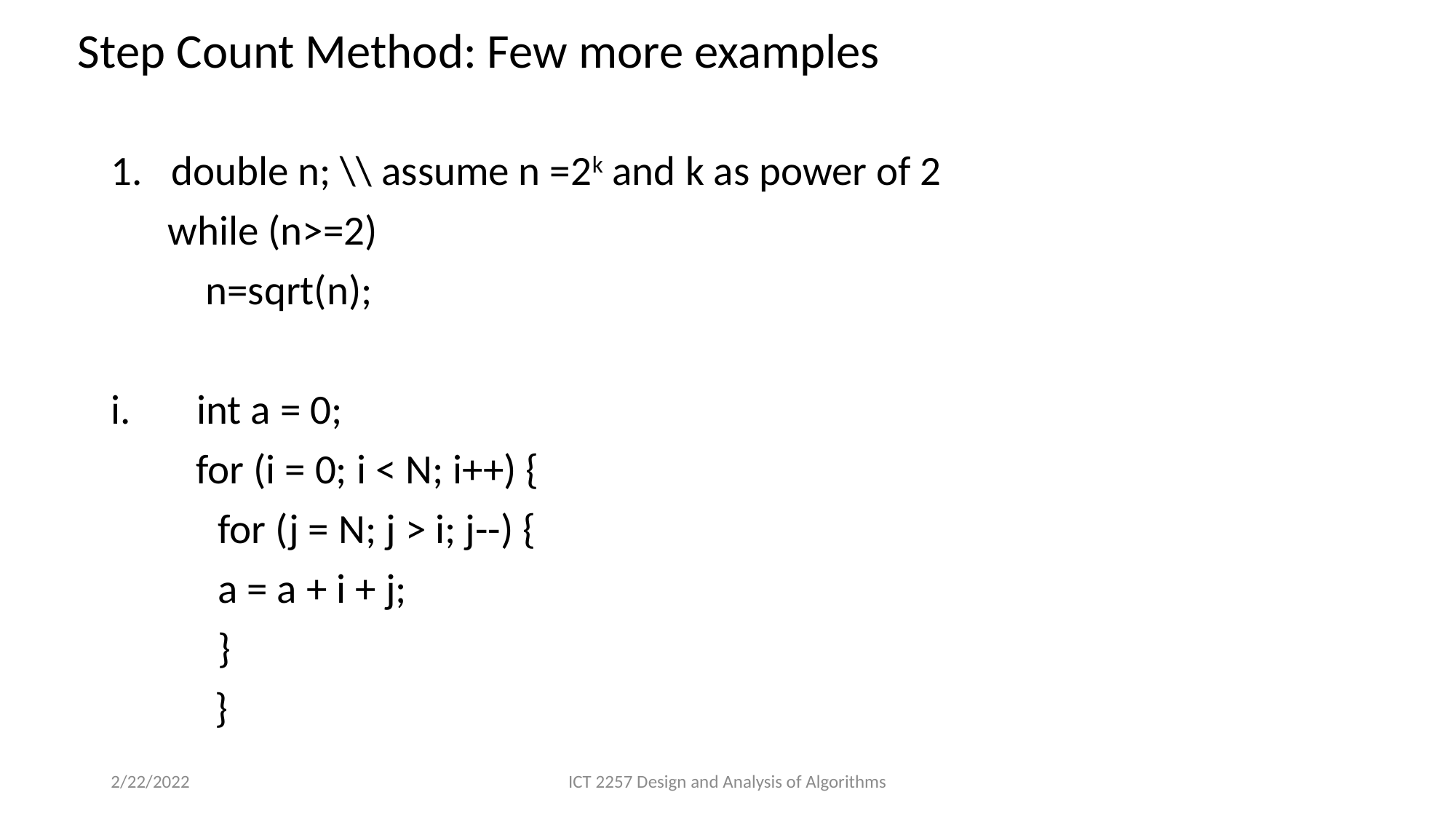

# Step Count Method: Few more examples
double n; \\ assume n =2k and k as power of 2
      while (n>=2)
          n=sqrt(n);

  int a = 0;
         for (i = 0; i < N; i++) {
	for (j = N; j > i; j--) {
		a = a + i + j;
	}
           }
2/22/2022
ICT 2257 Design and Analysis of Algorithms